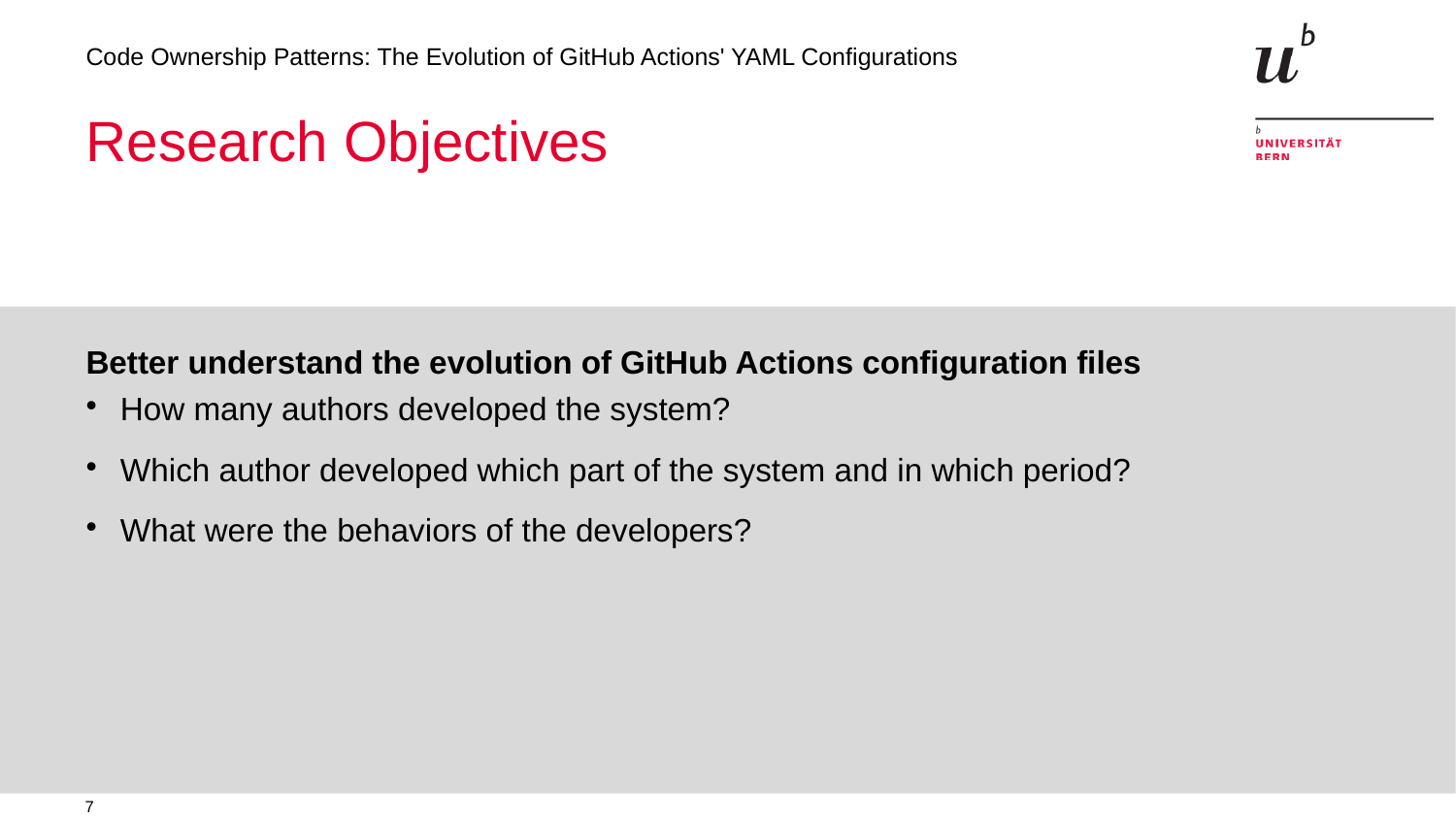

Code Ownership Patterns: The Evolution of GitHub Actions' YAML Configurations
Research Objectives
#
Better understand the evolution of GitHub Actions configuration files
How many authors developed the system?
Which author developed which part of the system and in which period?
What were the behaviors of the developers?